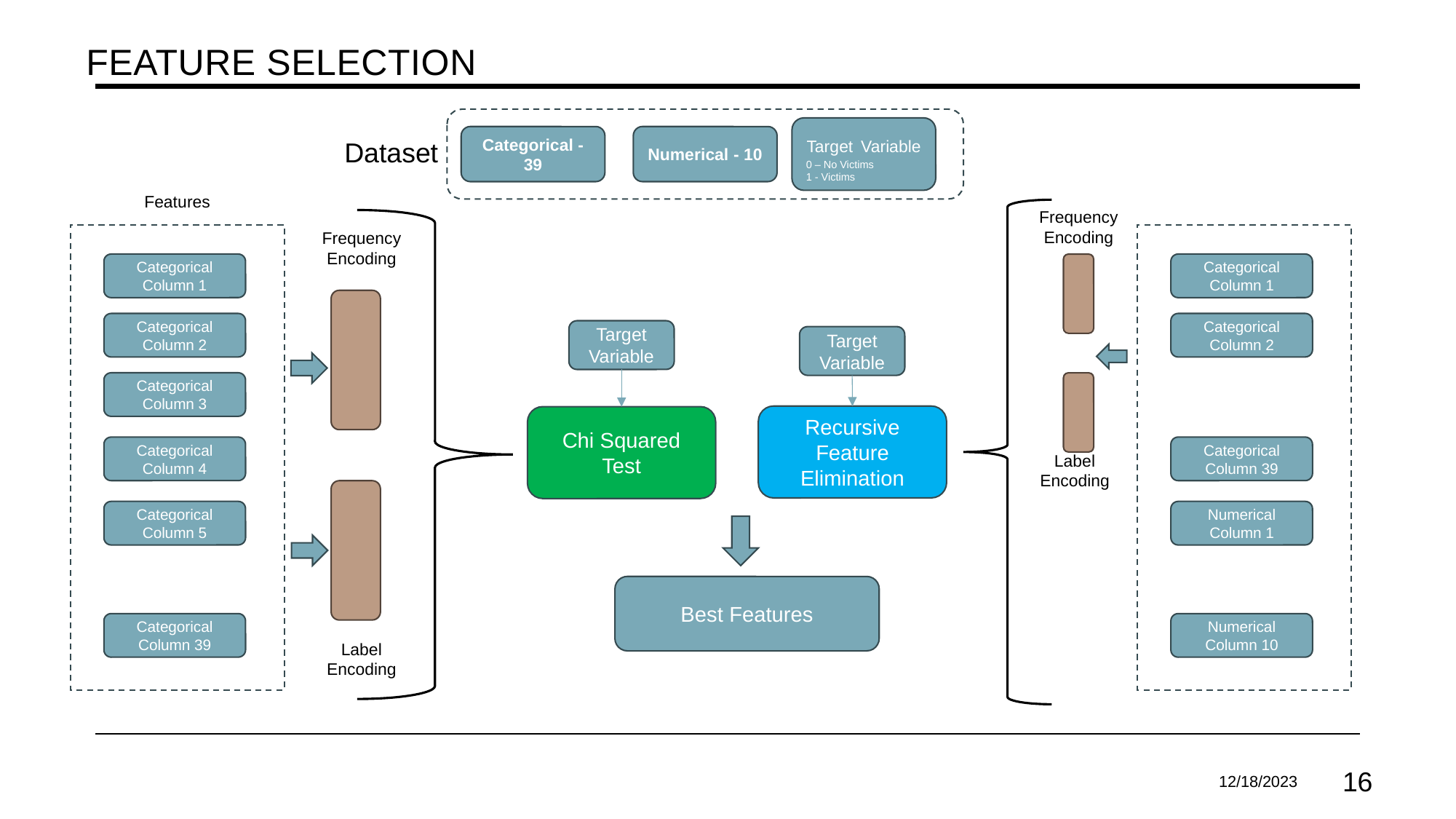

# Feature selection

Target Variable
0 – No Victims
1 - Victims
Numerical - 10
Categorical - 39
Dataset
Features

Frequency Encoding

Frequency Encoding

Categorical Column 1

Categorical Column 1

Categorical Column 2
Categorical Column 2
Target Variable
Target Variable

Categorical Column 3

Recursive Feature Elimination
Chi Squared Test
Categorical Column 4
Categorical Column 39
Label Encoding

Categorical Column 5
Numerical Column 1

Best Features
Categorical Column 39
Numerical Column 10
Label Encoding
12/18/2023
16